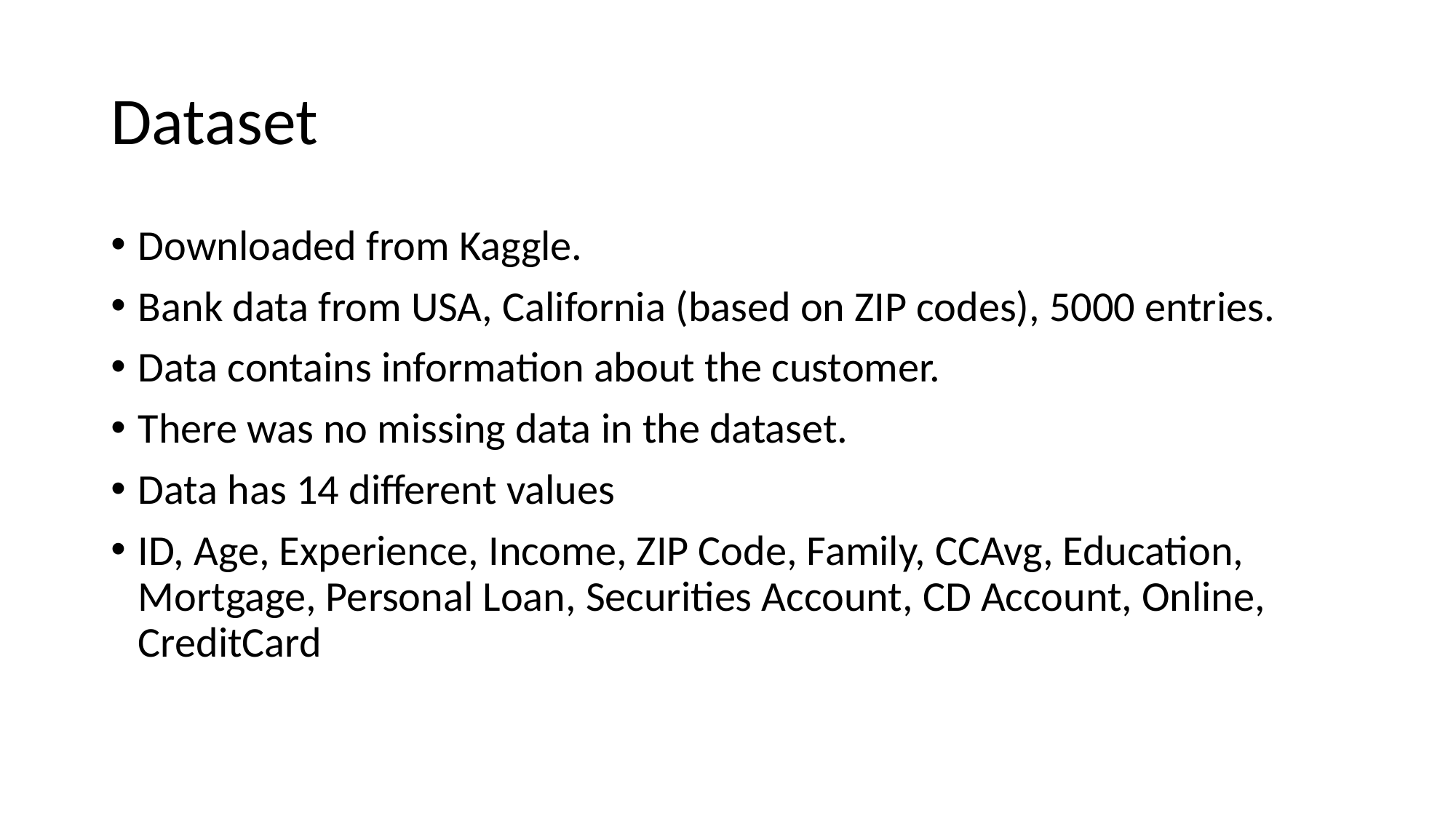

# Dataset
Downloaded from Kaggle.
Bank data from USA, California (based on ZIP codes), 5000 entries.
Data contains information about the customer.
There was no missing data in the dataset.
Data has 14 different values
ID, Age, Experience, Income, ZIP Code, Family, CCAvg, Education, Mortgage, Personal Loan, Securities Account, CD Account, Online, CreditCard